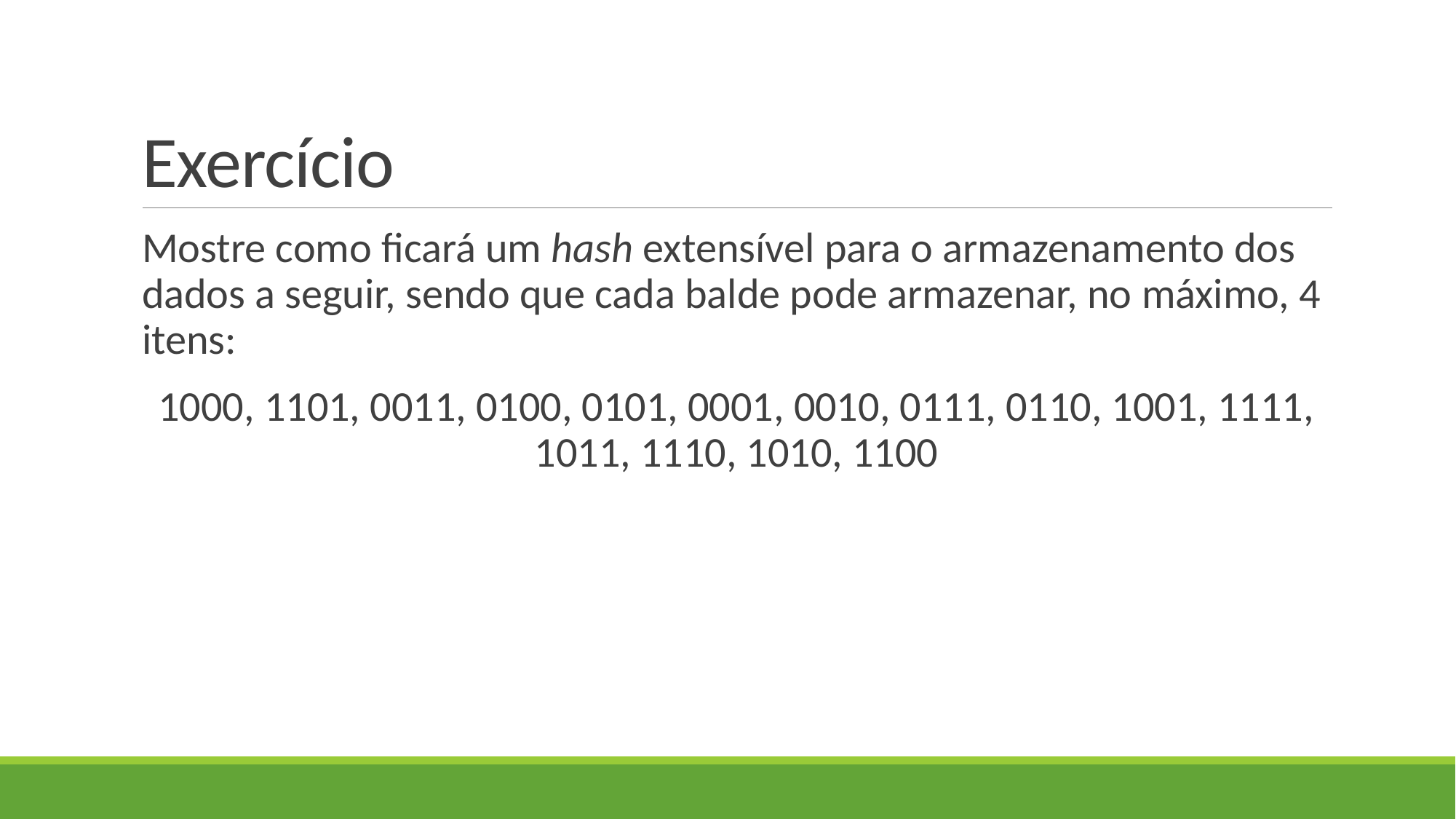

# Exercício
Mostre como ficará um hash extensível para o armazenamento dos dados a seguir, sendo que cada balde pode armazenar, no máximo, 4 itens:
1000, 1101, 0011, 0100, 0101, 0001, 0010, 0111, 0110, 1001, 1111, 1011, 1110, 1010, 1100